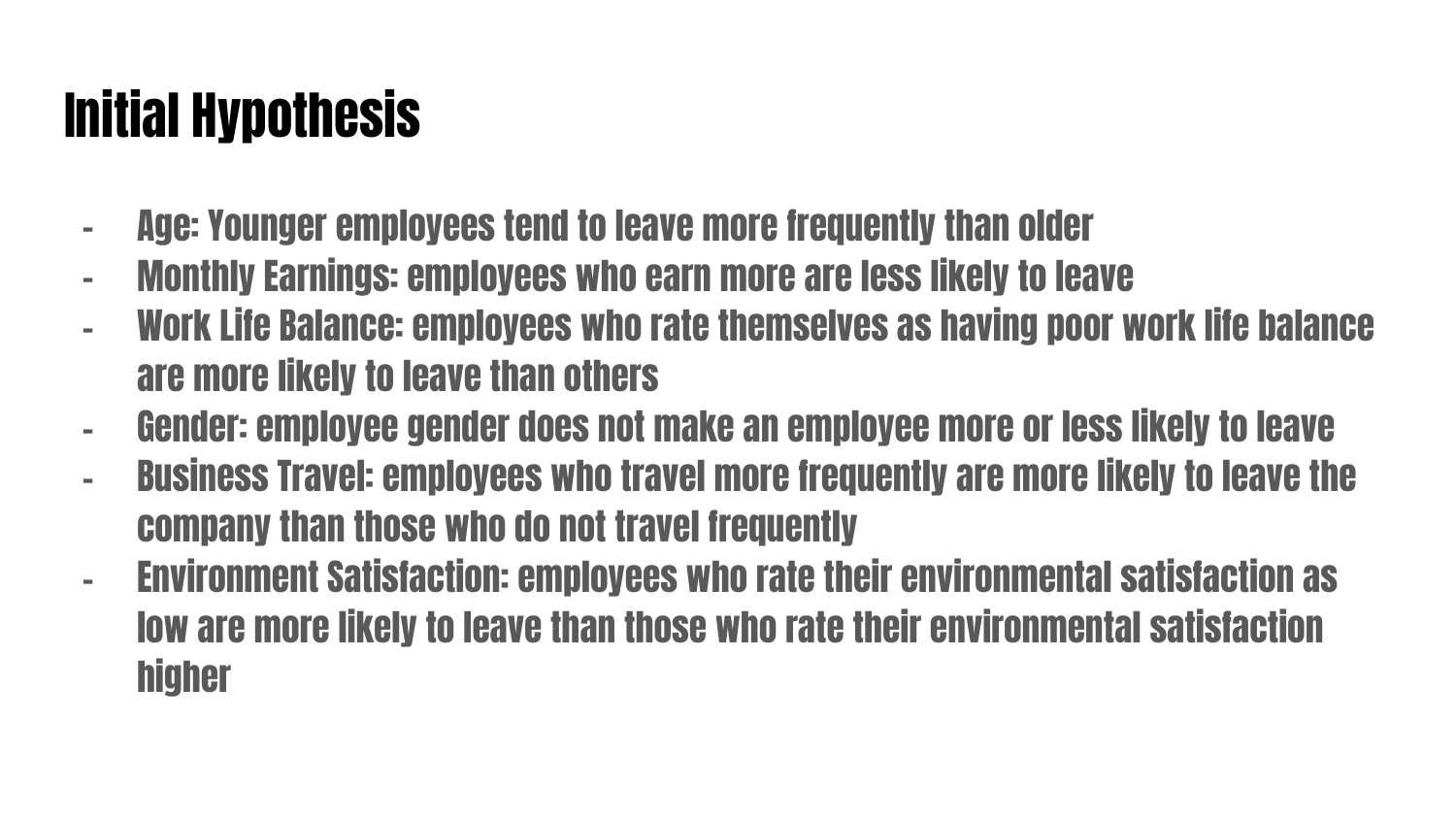

# Initial Hypothesis
Age: Younger employees tend to leave more frequently than older
Monthly Earnings: employees who earn more are less likely to leave
Work Life Balance: employees who rate themselves as having poor work life balance are more likely to leave than others
Gender: employee gender does not make an employee more or less likely to leave
Business Travel: employees who travel more frequently are more likely to leave the company than those who do not travel frequently
Environment Satisfaction: employees who rate their environmental satisfaction as low are more likely to leave than those who rate their environmental satisfaction higher